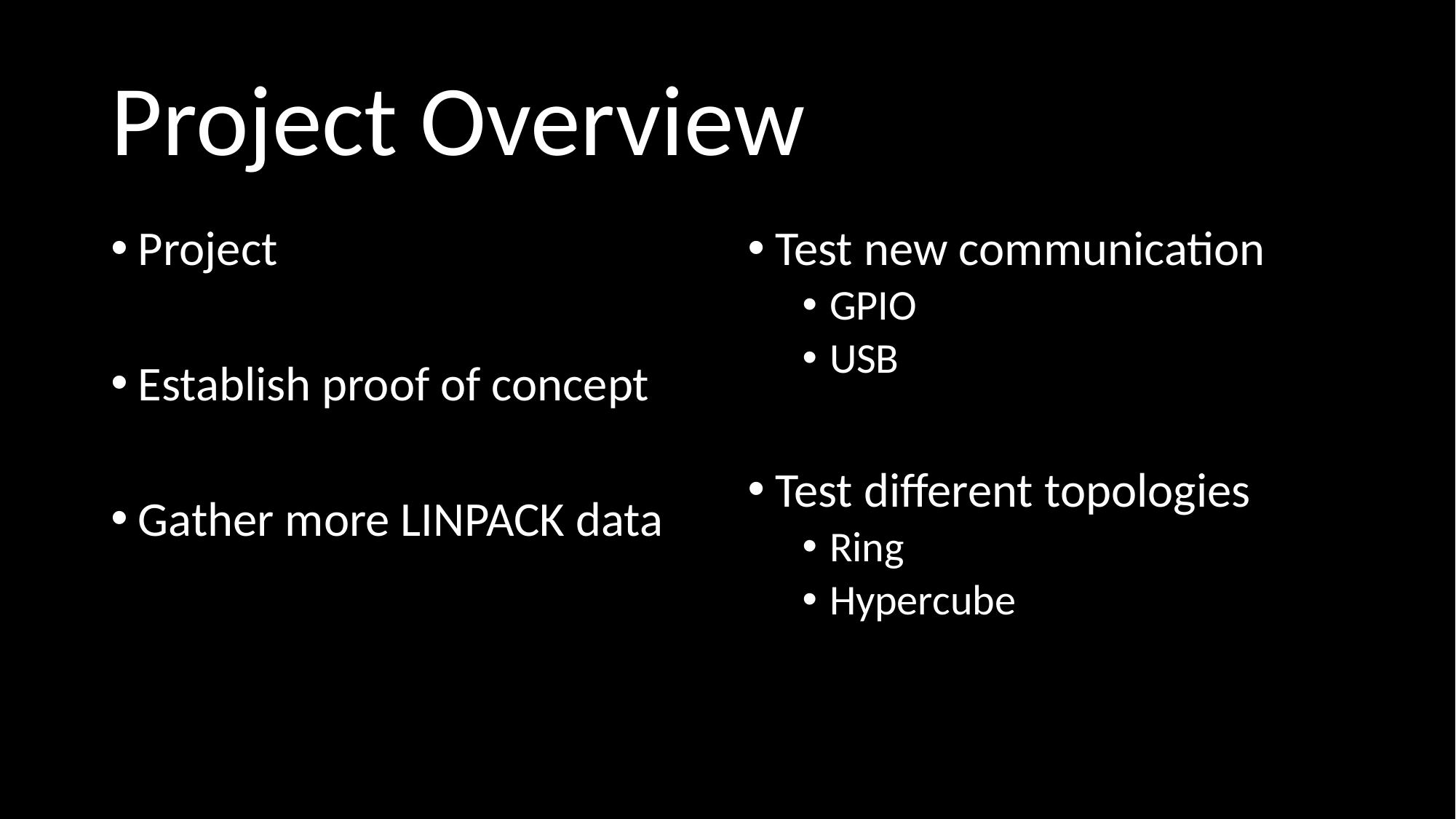

# Project Overview
Project

Establish proof of concept

Gather more LINPACK data
Test new communication
GPIO
USB

Test different topologies
Ring
Hypercube